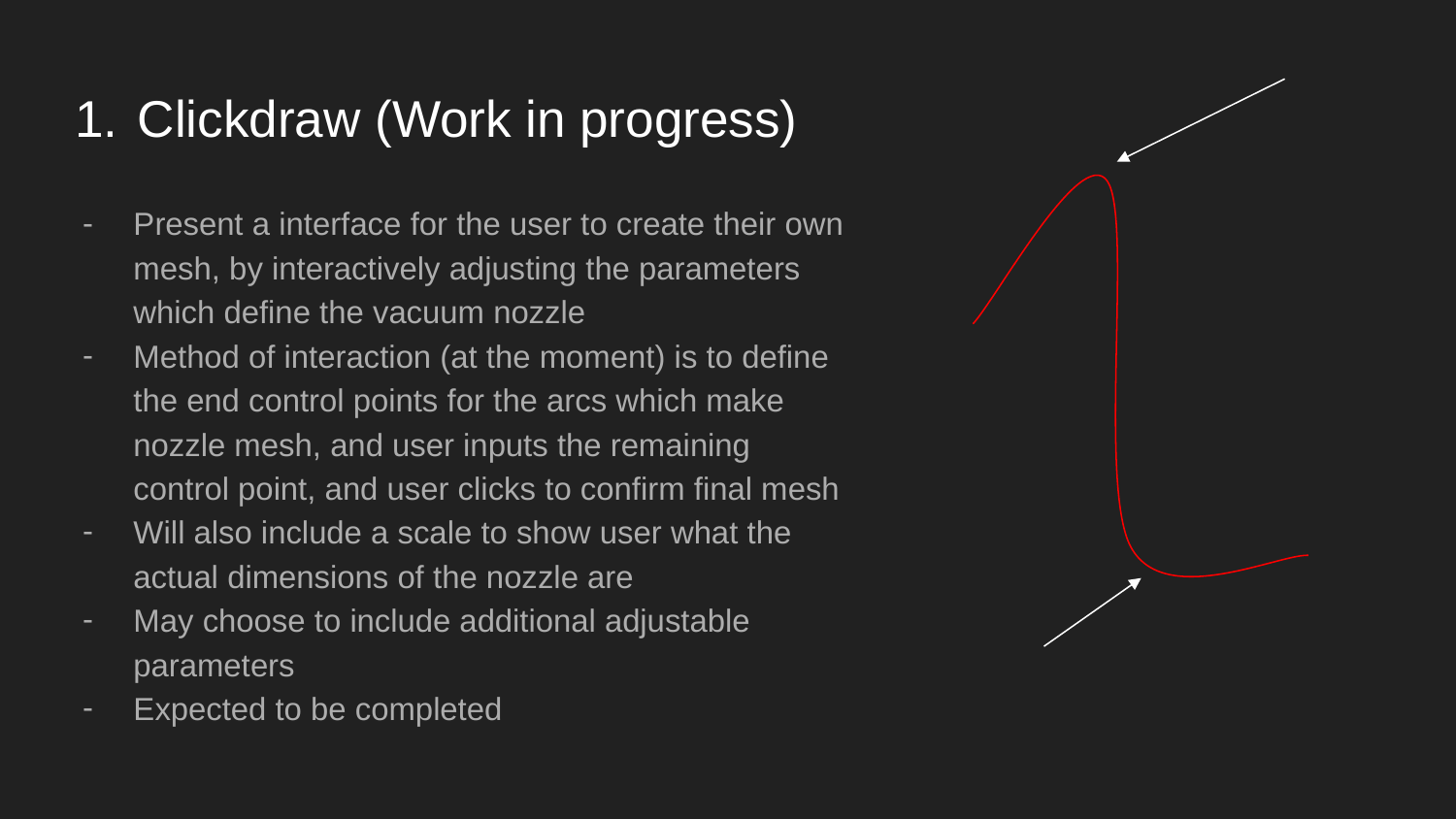

# Clickdraw (Work in progress)

Present a interface for the user to create their own mesh, by interactively adjusting the parameters which define the vacuum nozzle
Method of interaction (at the moment) is to define the end control points for the arcs which make nozzle mesh, and user inputs the remaining control point, and user clicks to confirm final mesh
Will also include a scale to show user what the actual dimensions of the nozzle are
May choose to include additional adjustable parameters
Expected to be completed